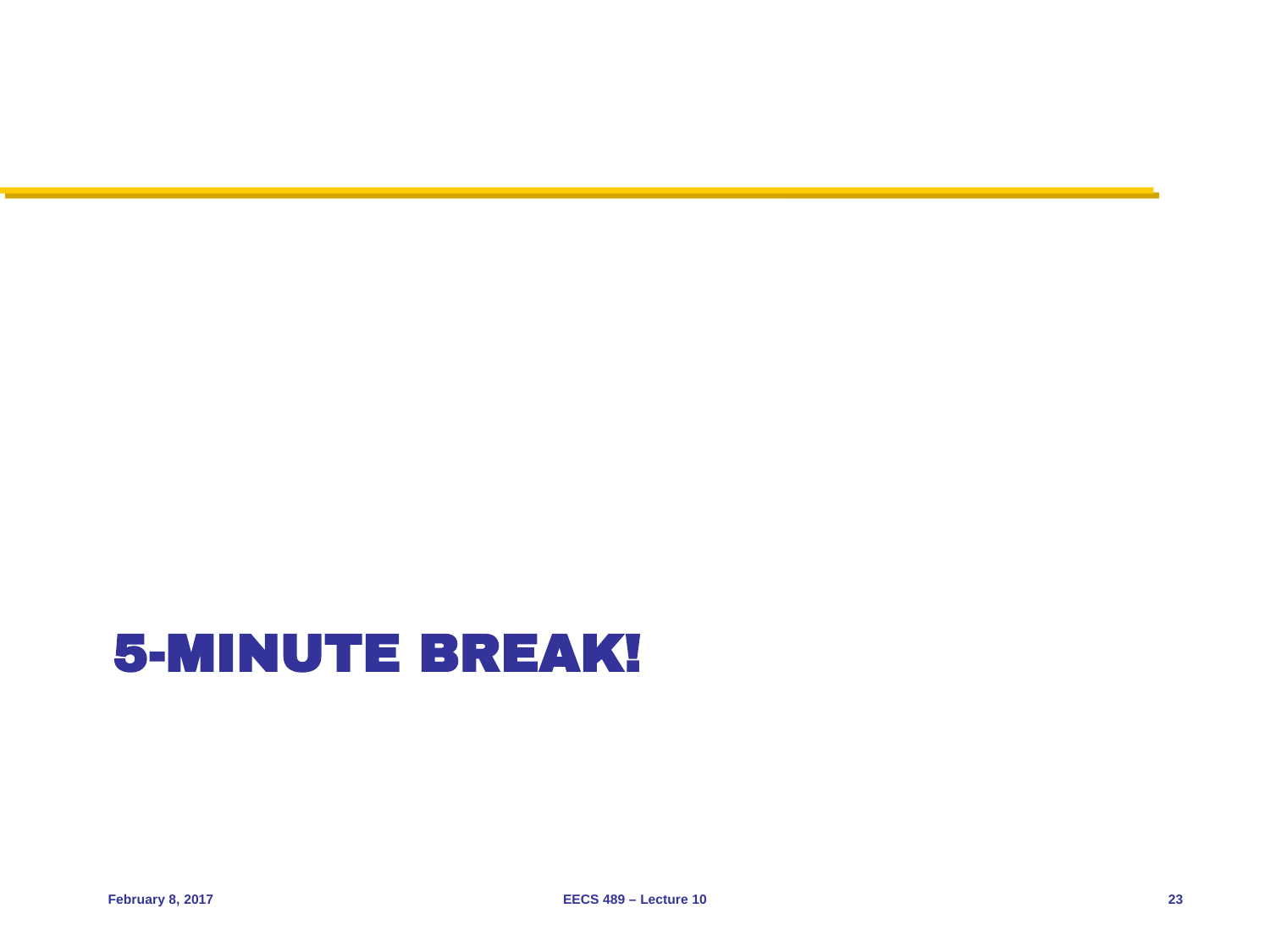

# 5-minute break!
February 8, 2017
EECS 489 – Lecture 10
23